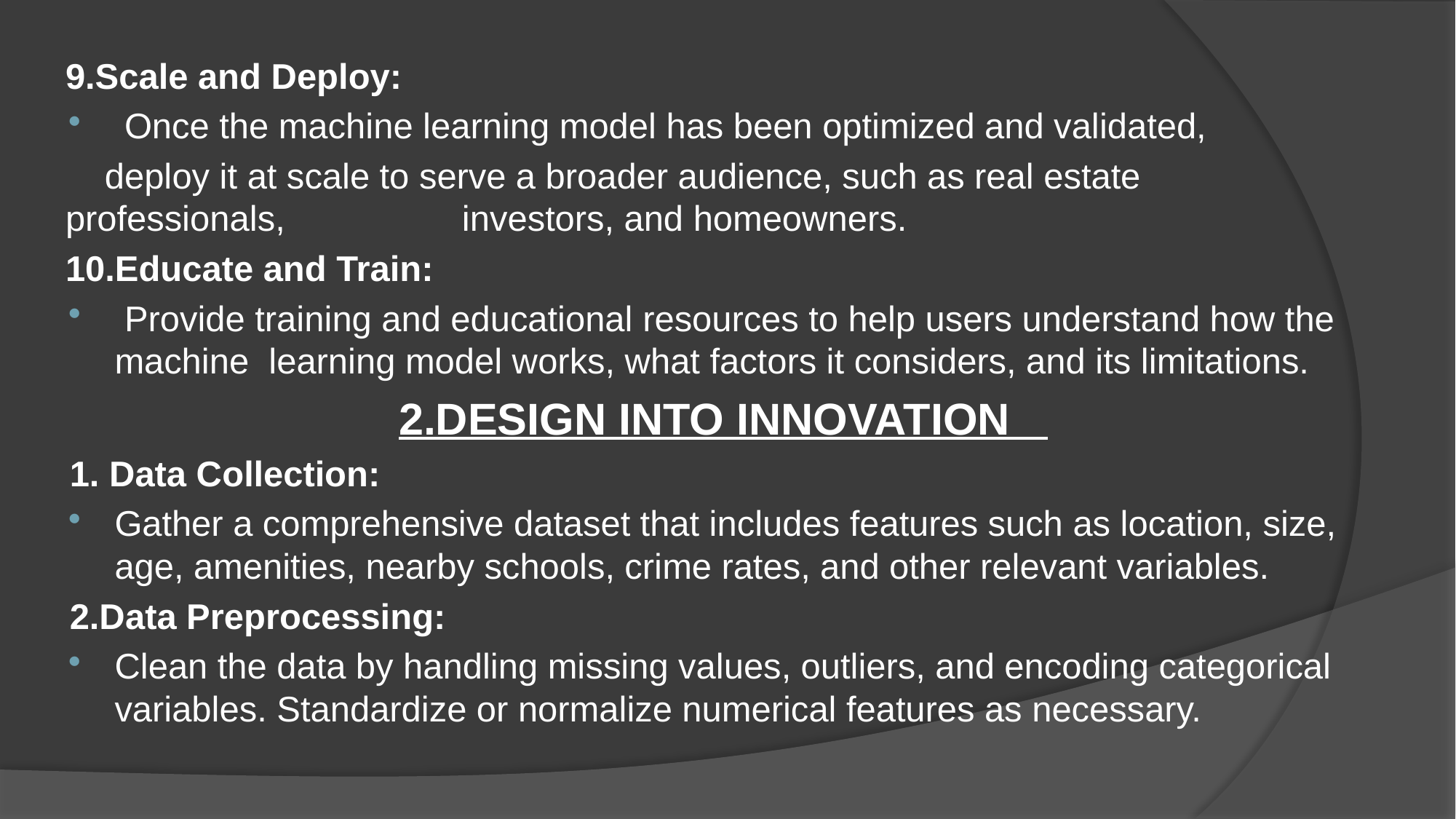

9.Scale and Deploy:
 Once the machine learning model has been optimized and validated,
    deploy it at scale to serve a broader audience, such as real estate professionals,                  investors, and homeowners.
10.Educate and Train:
 Provide training and educational resources to help users understand how the machine  learning model works, what factors it considers, and its limitations.
2.DESIGN INTO INNOVATION
1. Data Collection:
Gather a comprehensive dataset that includes features such as location, size, age, amenities, nearby schools, crime rates, and other relevant variables.
2.Data Preprocessing:
Clean the data by handling missing values, outliers, and encoding categorical variables. Standardize or normalize numerical features as necessary.